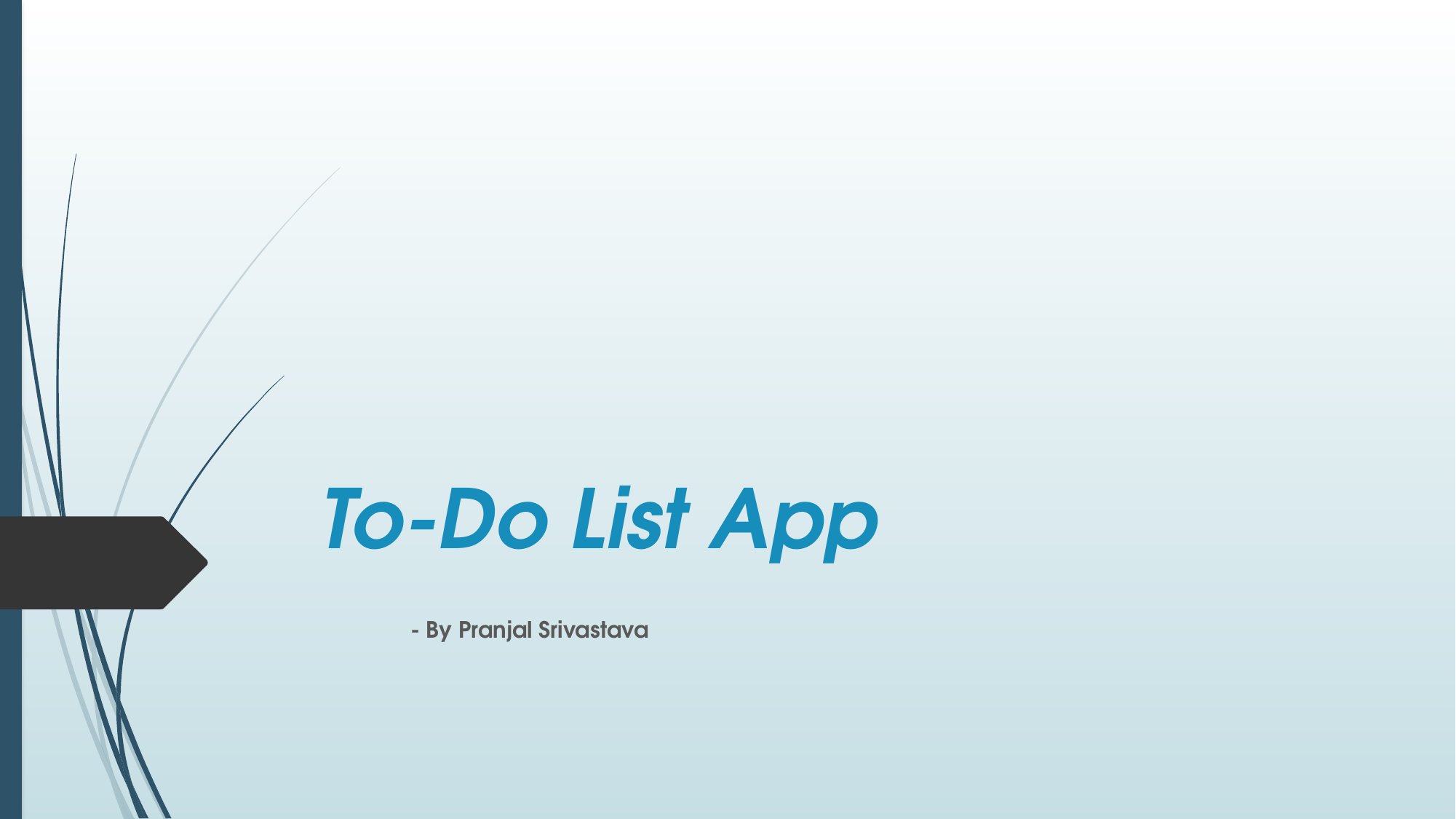

# To-Do List App

																																- By Pranjal Srivastava